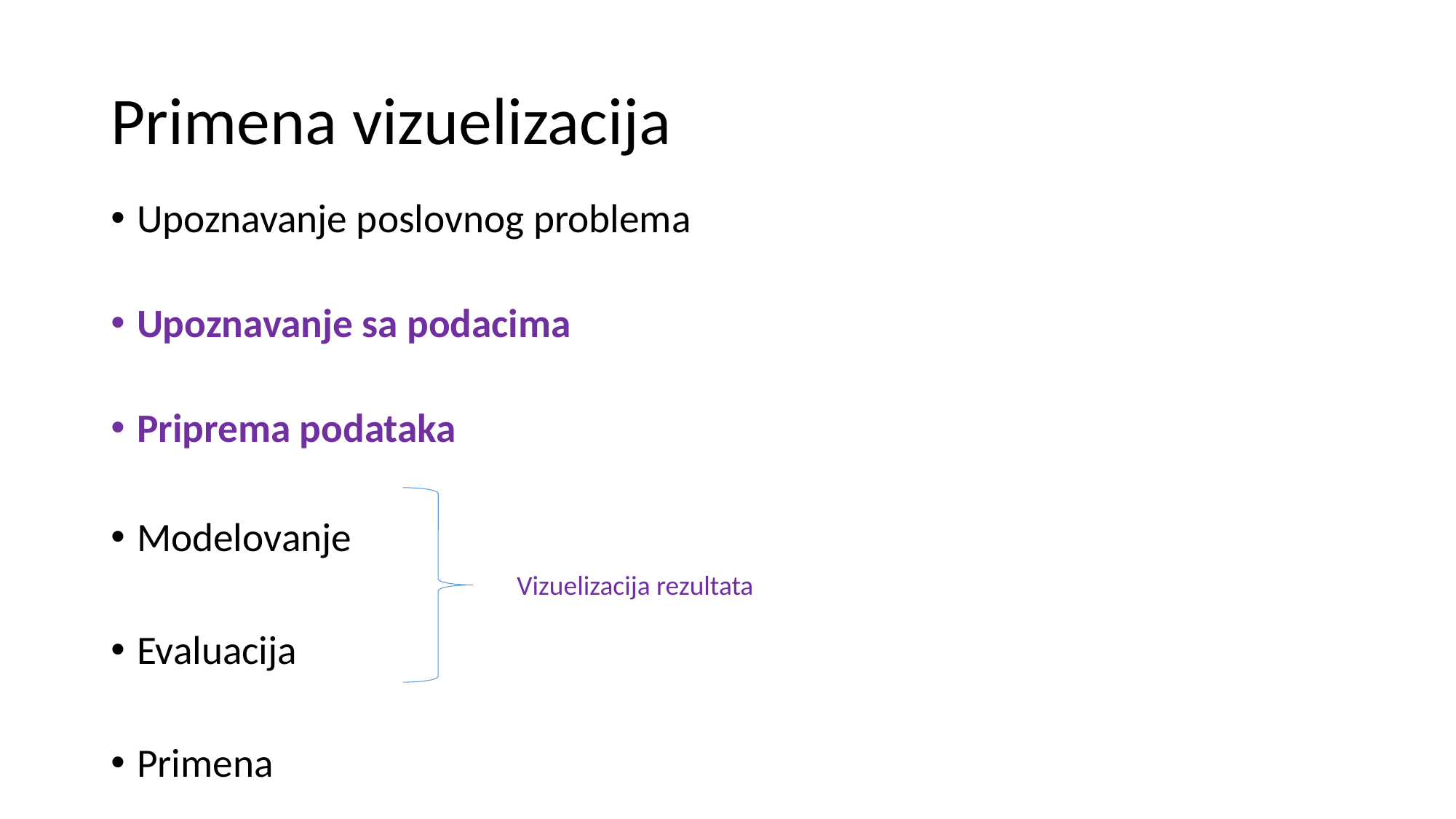

# Primena vizuelizacija
Upoznavanje poslovnog problema

Upoznavanje sa podacima

Priprema podataka

Modelovanje

Evaluacija

Primena

Vizuelizacija rezultata